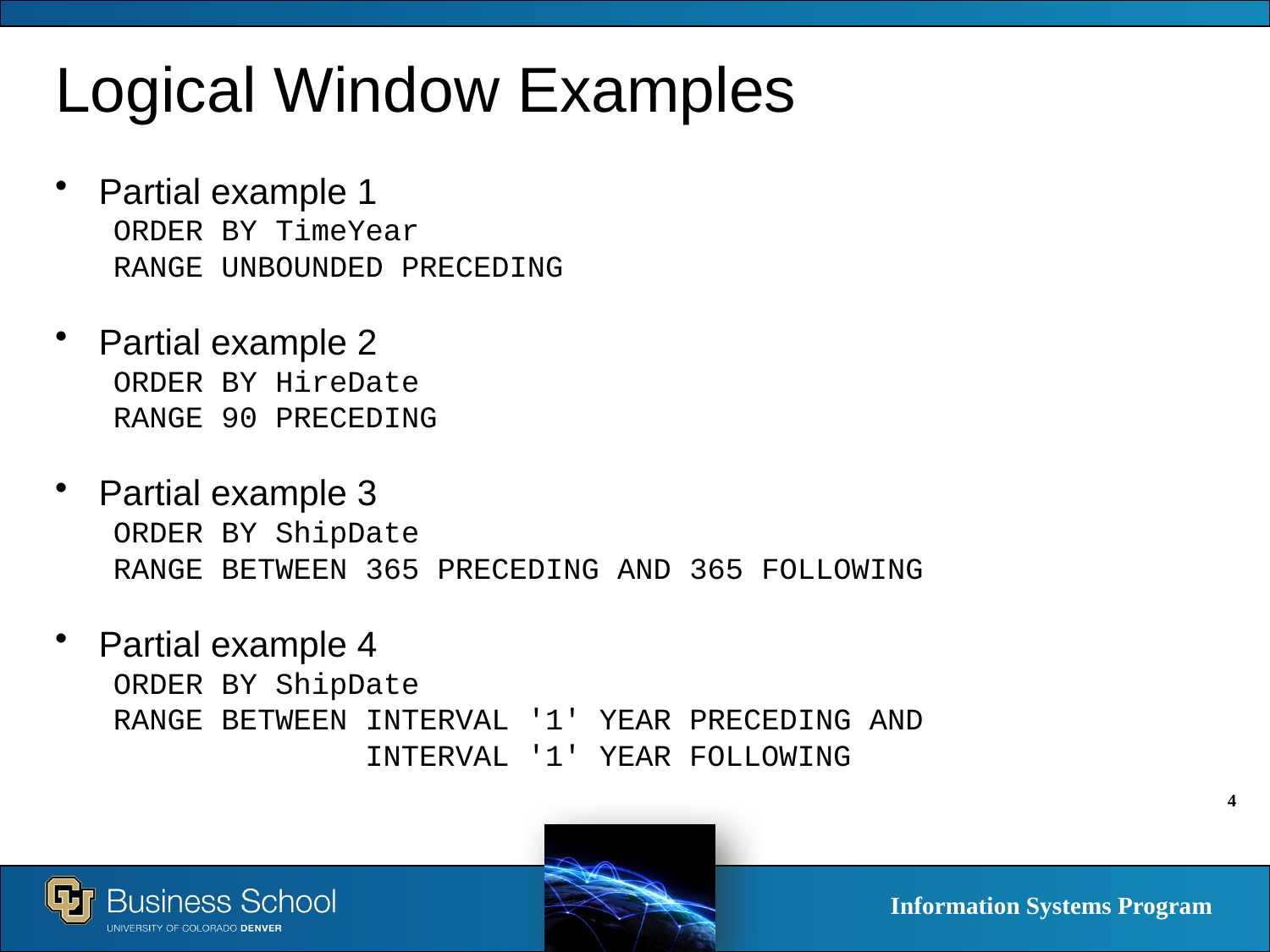

# Logical Window Examples
Partial example 1
ORDER BY TimeYear
RANGE UNBOUNDED PRECEDING

Partial example 2
ORDER BY HireDate
RANGE 90 PRECEDING

Partial example 3
ORDER BY ShipDate
RANGE BETWEEN 365 PRECEDING AND 365 FOLLOWING

Partial example 4
ORDER BY ShipDate
RANGE BETWEEN INTERVAL '1' YEAR PRECEDING AND
              INTERVAL '1' YEAR FOLLOWING